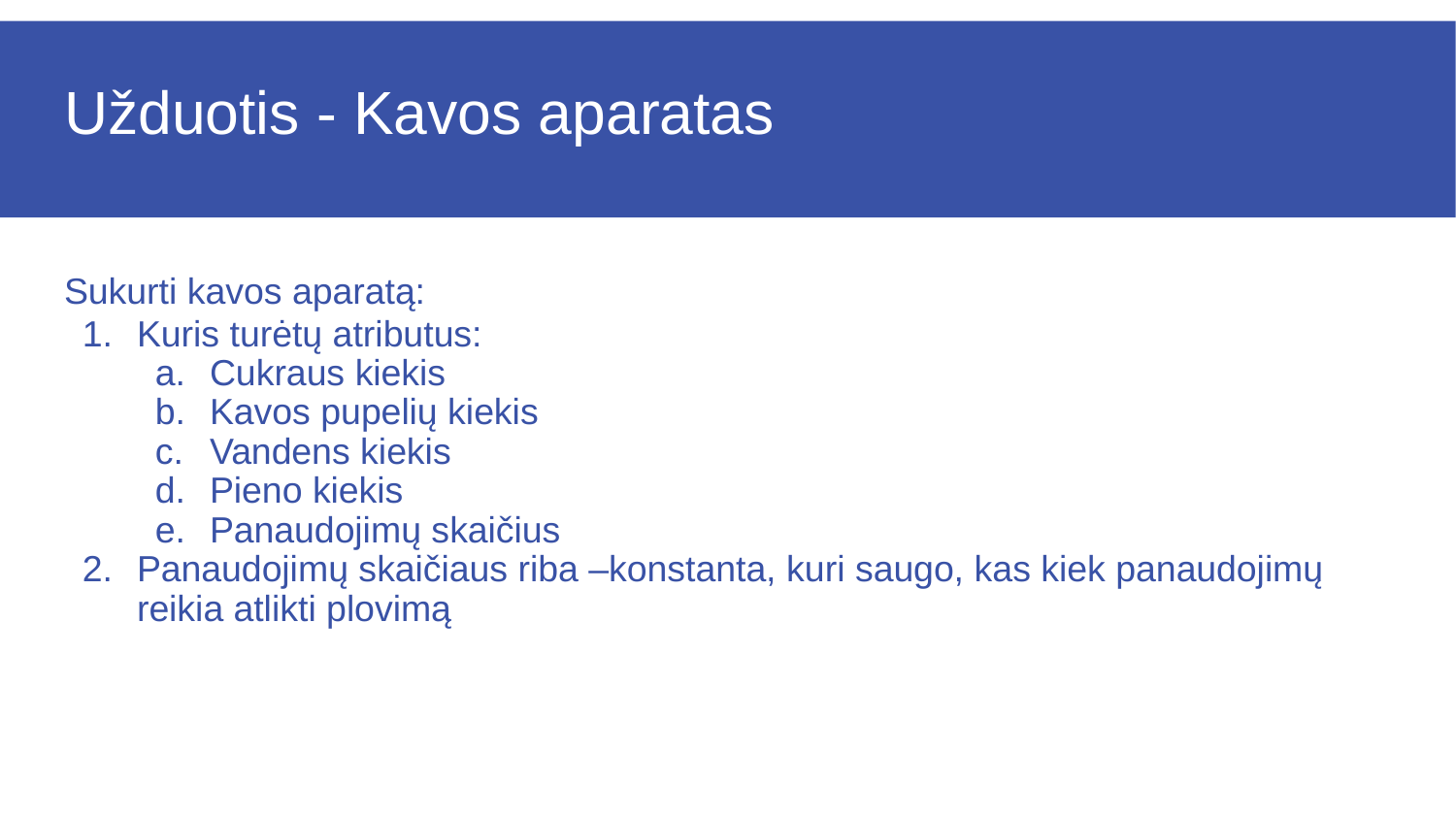

# Užduotis - Kavos aparatas
Sukurti kavos aparatą:
Kuris turėtų atributus:
Cukraus kiekis
Kavos pupelių kiekis
Vandens kiekis
Pieno kiekis
Panaudojimų skaičius
Panaudojimų skaičiaus riba –konstanta, kuri saugo, kas kiek panaudojimų reikia atlikti plovimą